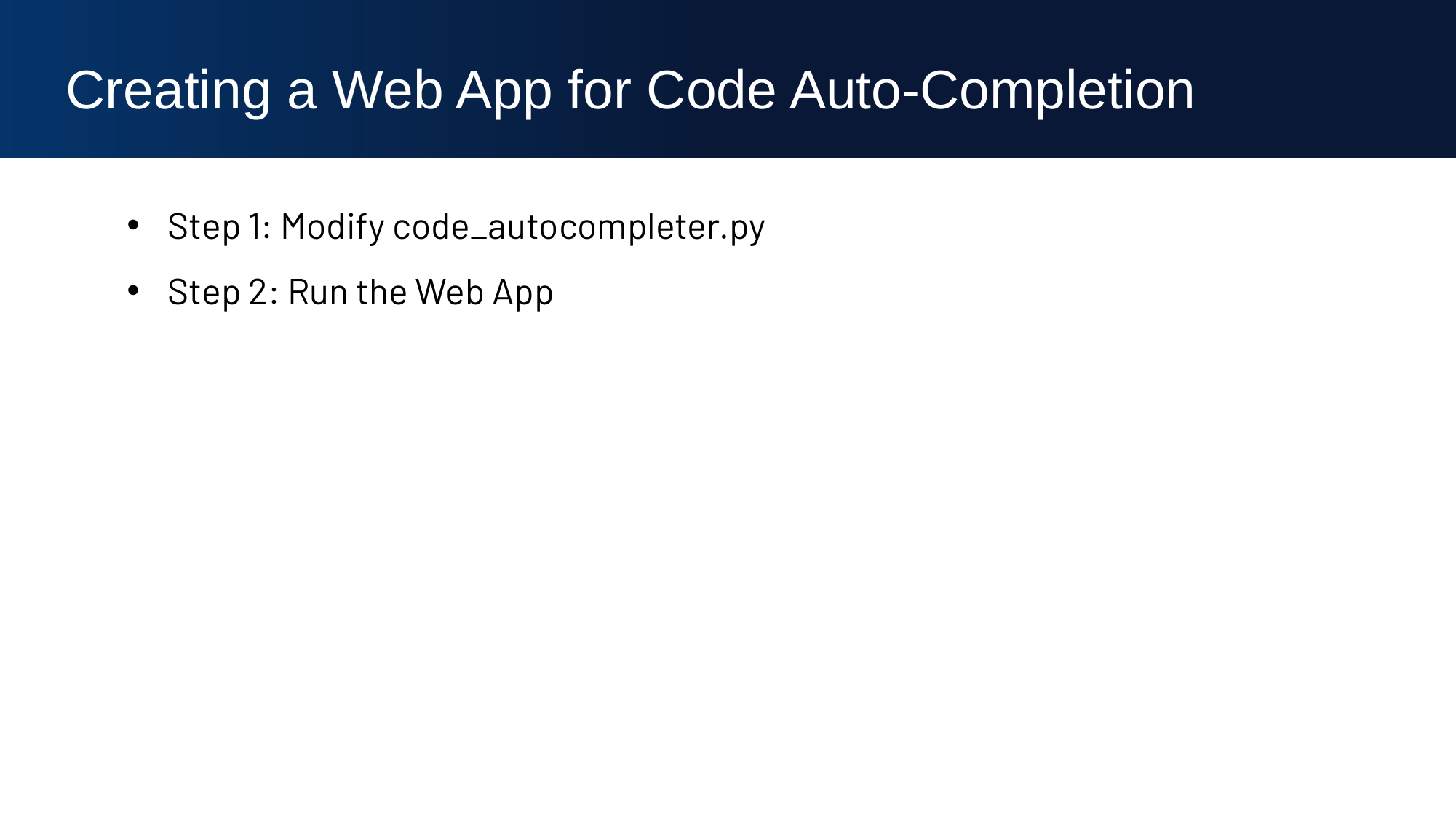

Creating a Web App for Code Auto-Completion

Step 1: Modify code_autocompleter.py
Step 2: Run the Web App